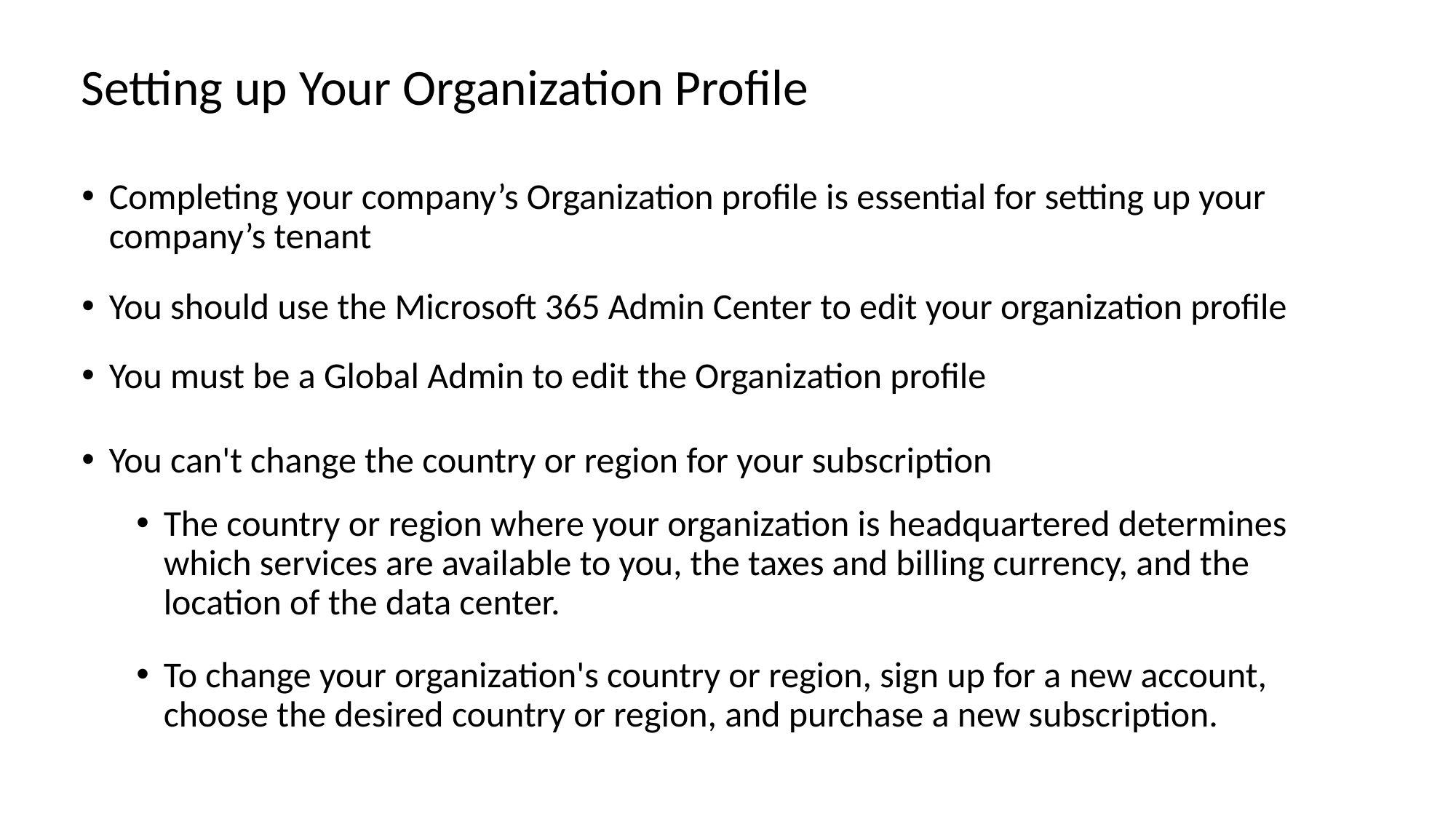

# Setting up Your Organization Profile
Completing your company’s Organization profile is essential for setting up your company’s tenant
You should use the Microsoft 365 Admin Center to edit your organization profile
You must be a Global Admin to edit the Organization profile

You can't change the country or region for your subscription
The country or region where your organization is headquartered determines which services are available to you, the taxes and billing currency, and the location of the data center.
To change your organization's country or region, sign up for a new account, choose the desired country or region, and purchase a new subscription.